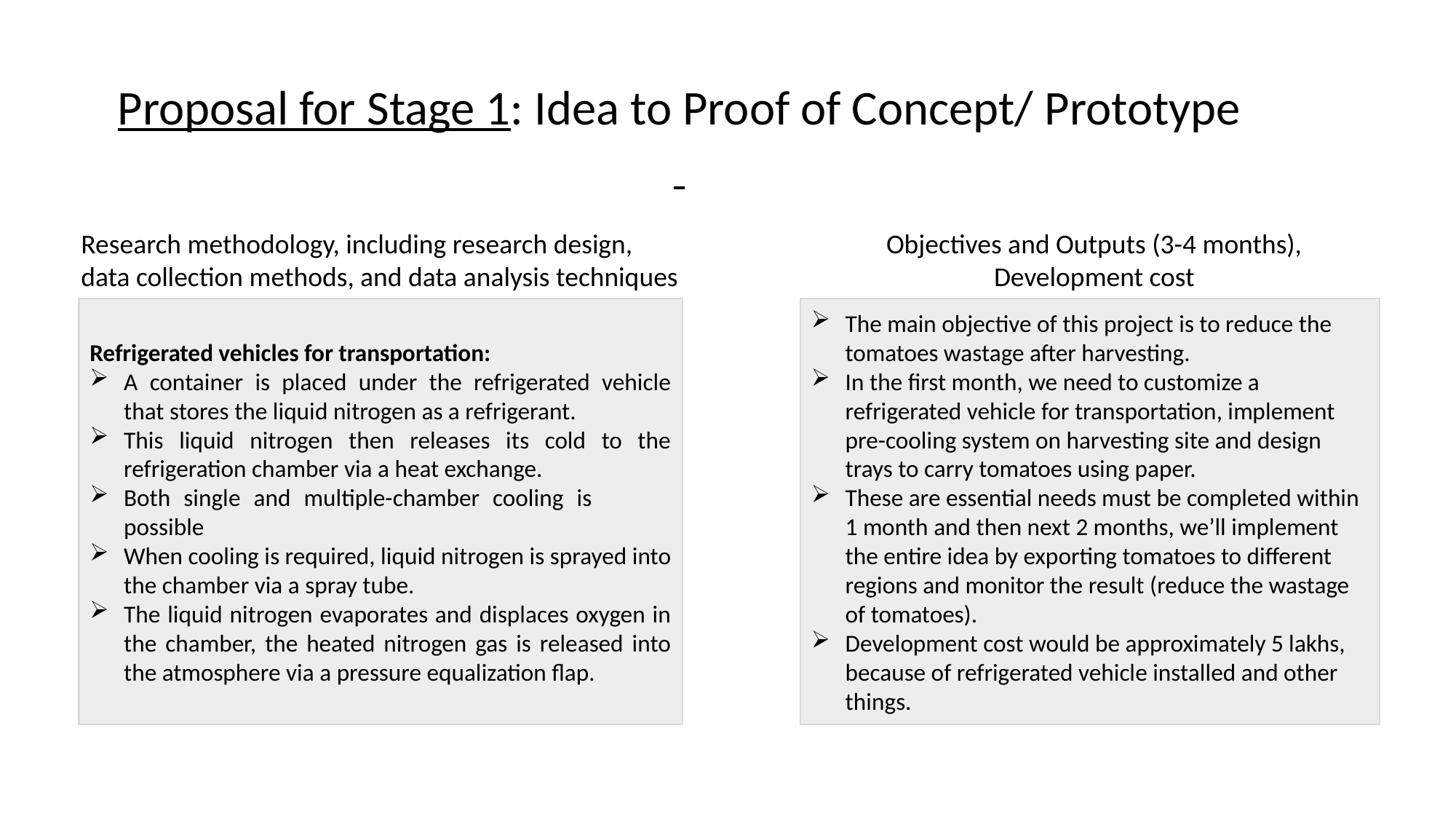

Proposal for Stage 1: Idea to Proof of Concept/ Prototype

Research methodology, including research design,
data collection methods, and data analysis techniques
Objectives and Outputs (3-4 months), Development cost

The main objective of this project is to reduce the tomatoes wastage after harvesting.
In the first month, we need to customize a refrigerated vehicle for transportation, implement pre-cooling system on harvesting site and design trays to carry tomatoes using paper.
These are essential needs must be completed within 1 month and then next 2 months, we’ll implement the entire idea by exporting tomatoes to different regions and monitor the result (reduce the wastage of tomatoes).
Development cost would be approximately 5 lakhs, because of refrigerated vehicle installed and other things.

Refrigerated vehicles for transportation:
A container is placed under the refrigerated vehicle that stores the liquid nitrogen as a refrigerant.
This liquid nitrogen then releases its cold to the refrigeration chamber via a heat exchange.
Both single and multiple-chamber cooling is       possible
When cooling is required, liquid nitrogen is sprayed into the chamber via a spray tube.
The liquid nitrogen evaporates and displaces oxygen in the chamber, the heated nitrogen gas is released into the atmosphere via a pressure equalization flap.